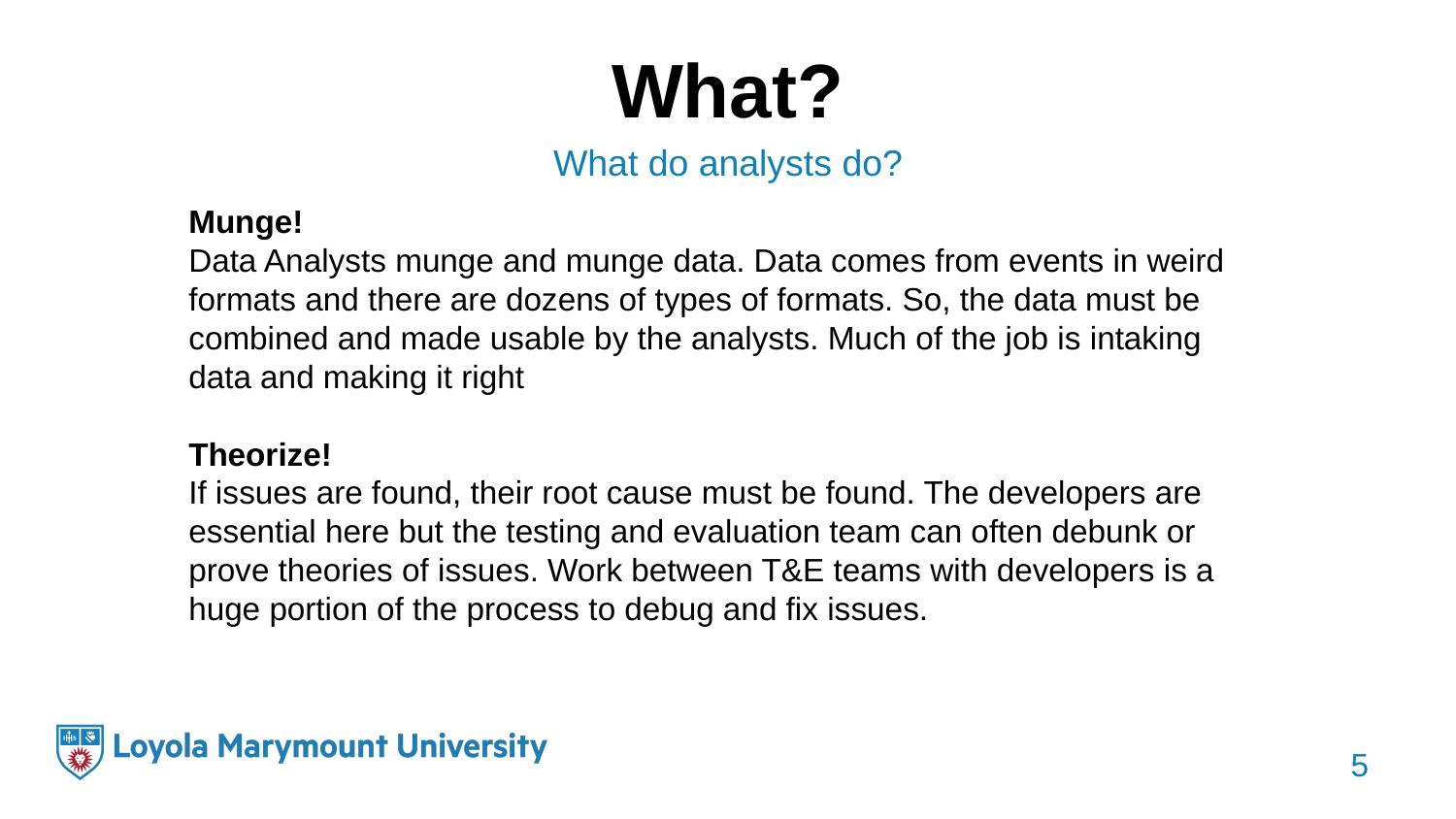

# What?
What do analysts do?
Munge!
Data Analysts munge and munge data. Data comes from events in weird formats and there are dozens of types of formats. So, the data must be combined and made usable by the analysts. Much of the job is intaking data and making it right

Theorize!
If issues are found, their root cause must be found. The developers are essential here but the testing and evaluation team can often debunk or prove theories of issues. Work between T&E teams with developers is a huge portion of the process to debug and fix issues.

5